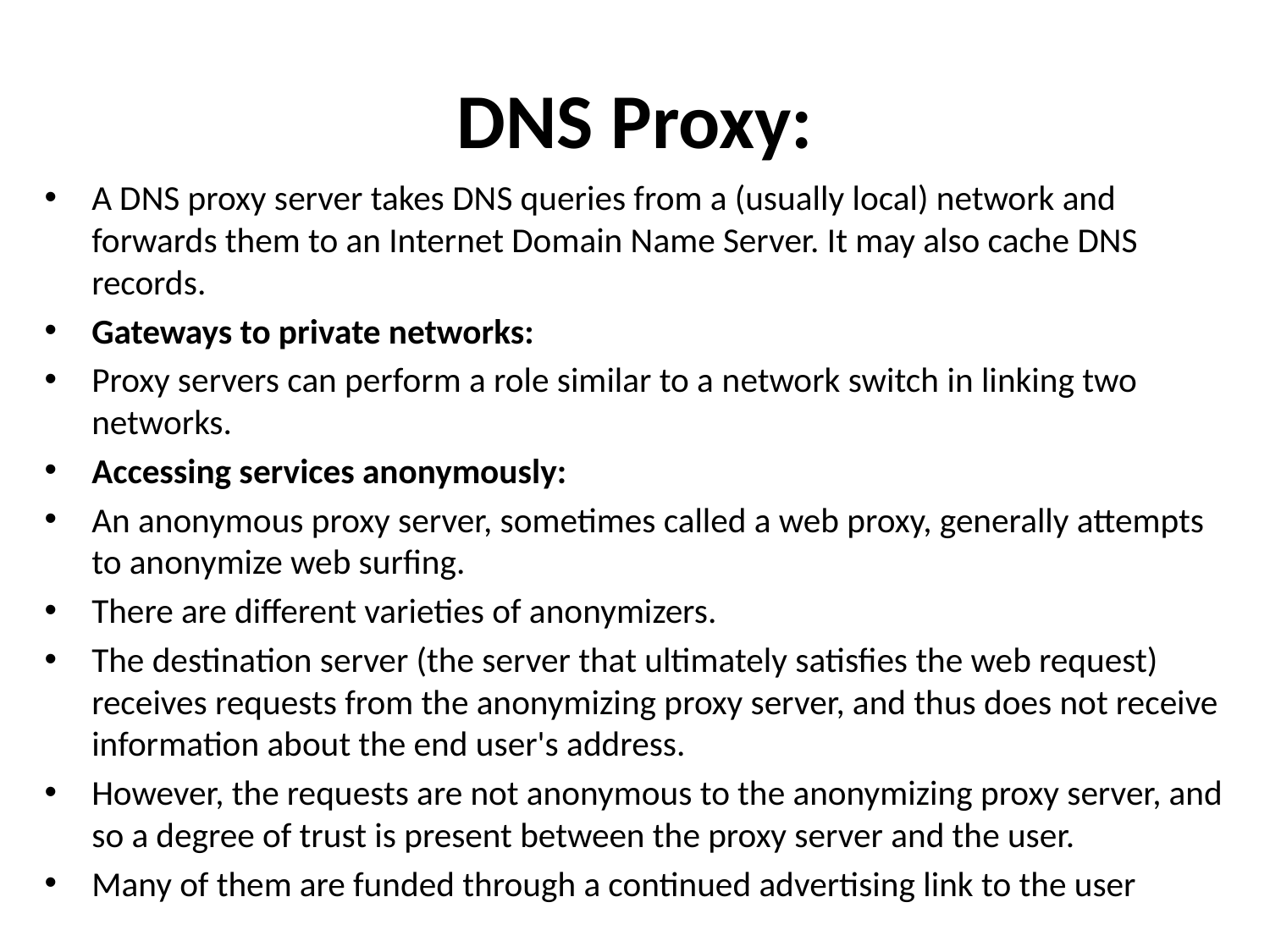

# DNS Proxy:
A DNS proxy server takes DNS queries from a (usually local) network and forwards them to an Internet Domain Name Server. It may also cache DNS records.
Gateways to private networks:
Proxy servers can perform a role similar to a network switch in linking two networks.
Accessing services anonymously:
An anonymous proxy server, sometimes called a web proxy, generally attempts to anonymize web surfing.
There are different varieties of anonymizers.
The destination server (the server that ultimately satisfies the web request) receives requests from the anonymizing proxy server, and thus does not receive information about the end user's address.
However, the requests are not anonymous to the anonymizing proxy server, and so a degree of trust is present between the proxy server and the user.
Many of them are funded through a continued advertising link to the user